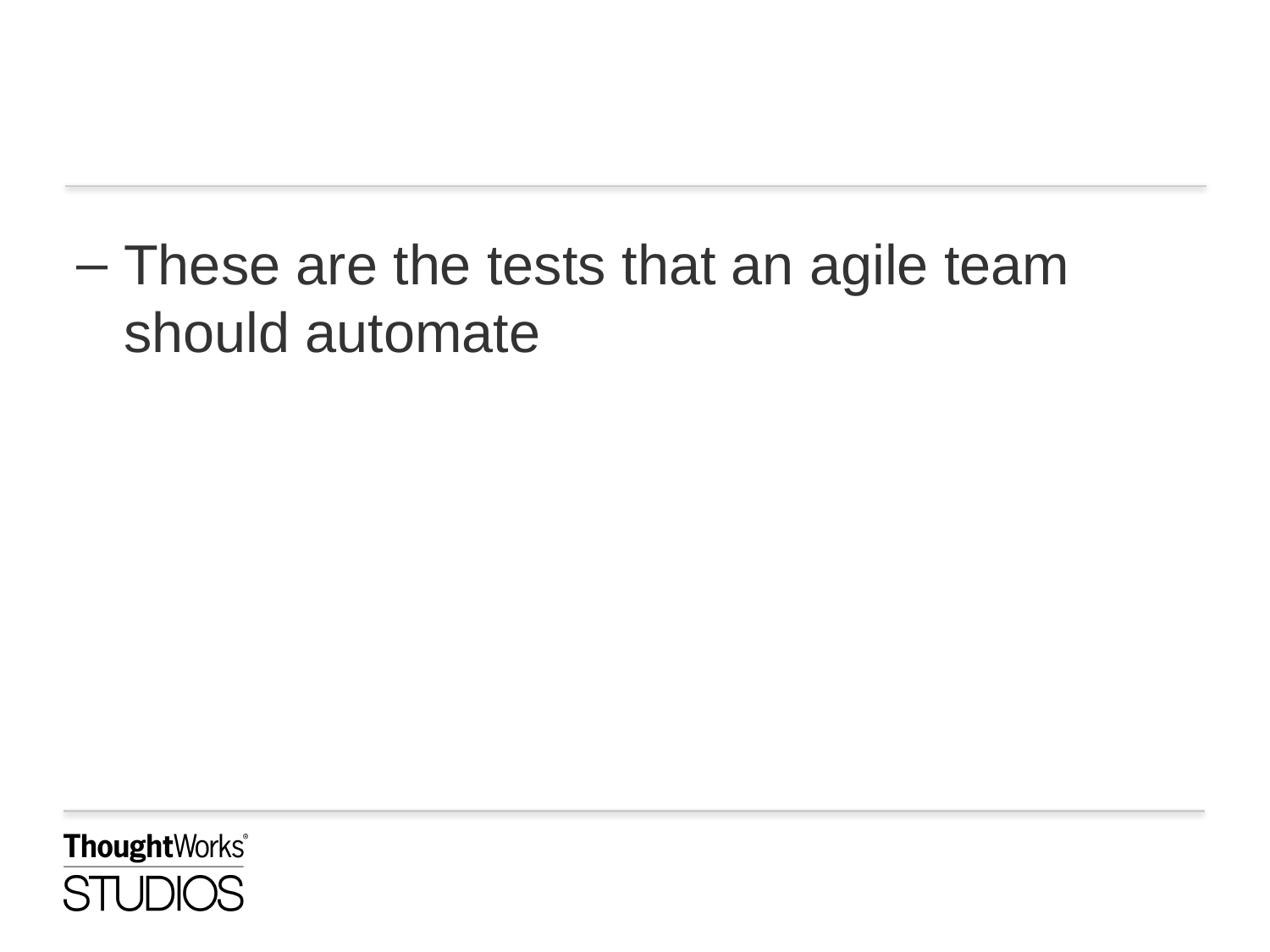

#
These are the tests that an agile team should automate